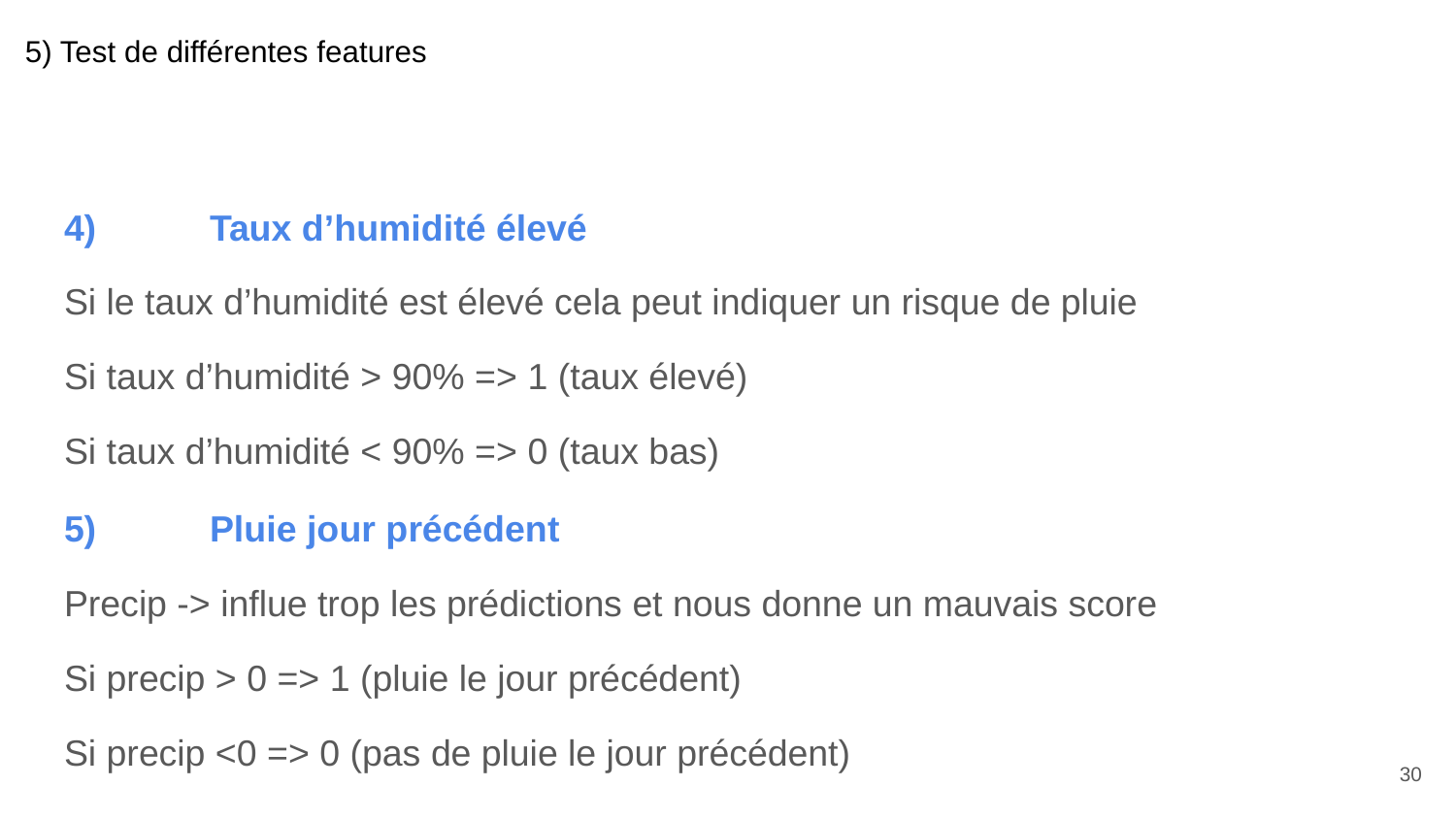

# 5) Test de différentes features

4)	Taux d’humidité élevé
Si le taux d’humidité est élevé cela peut indiquer un risque de pluie
Si taux d’humidité > 90% => 1 (taux élevé)
Si taux d’humidité < 90% => 0 (taux bas)
5)	Pluie jour précédent
Precip -> influe trop les prédictions et nous donne un mauvais score
Si precip > 0 => 1 (pluie le jour précédent)
Si precip <0 => 0 (pas de pluie le jour précédent)
30